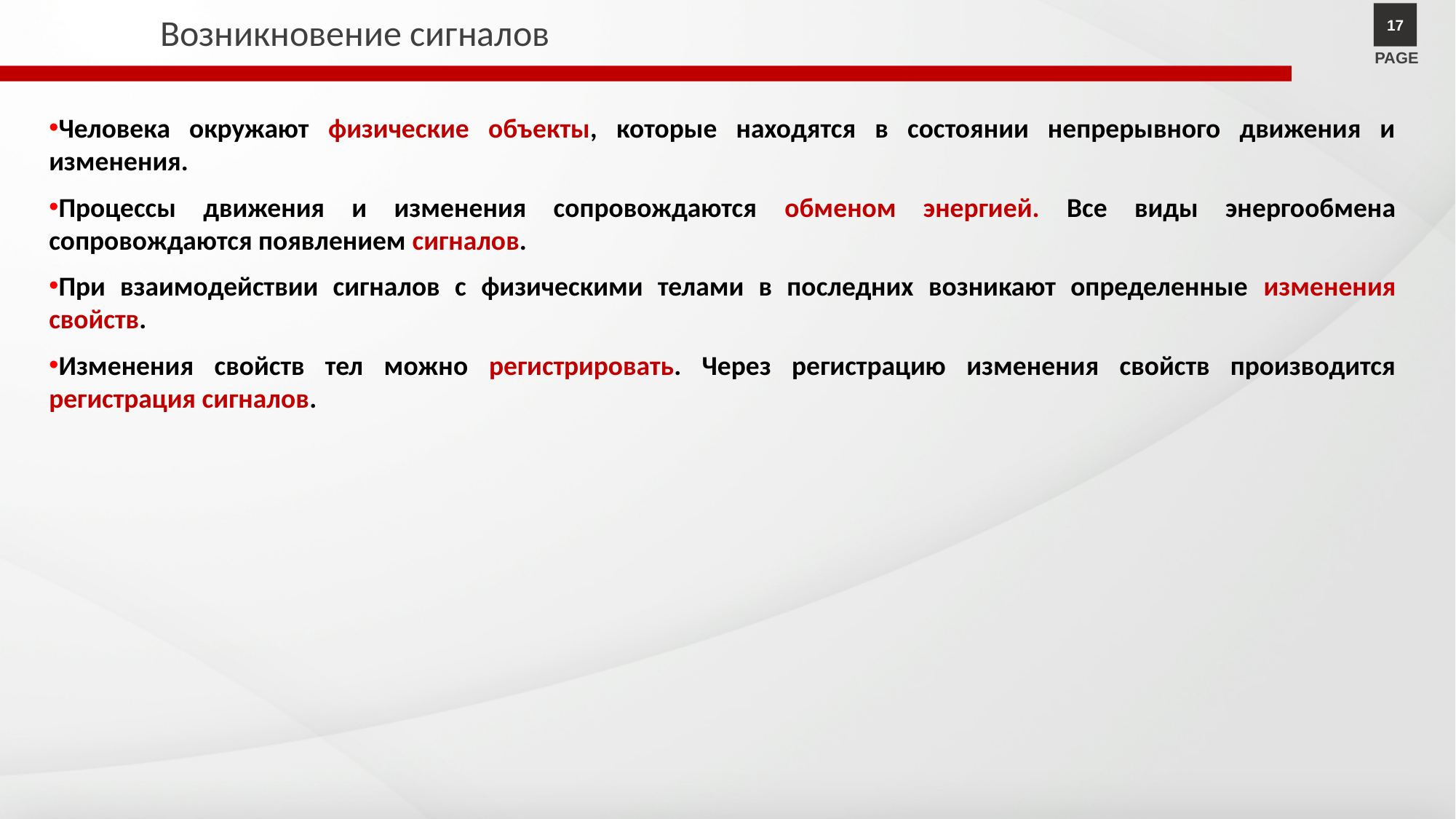

# Возникновение сигналов
17
PAGE

Человека окружают физические объекты, которые находятся в состоянии непрерывного движения и изменения.
Процессы движения и изменения сопровождаются обменом энергией. Все виды энергообмена сопровождаются появлением сигналов.
При взаимодействии сигналов с физическими телами в последних возникают определенные изменения свойств.
Изменения свойств тел можно регистрировать. Через регистрацию изменения свойств производится регистрация сигналов.